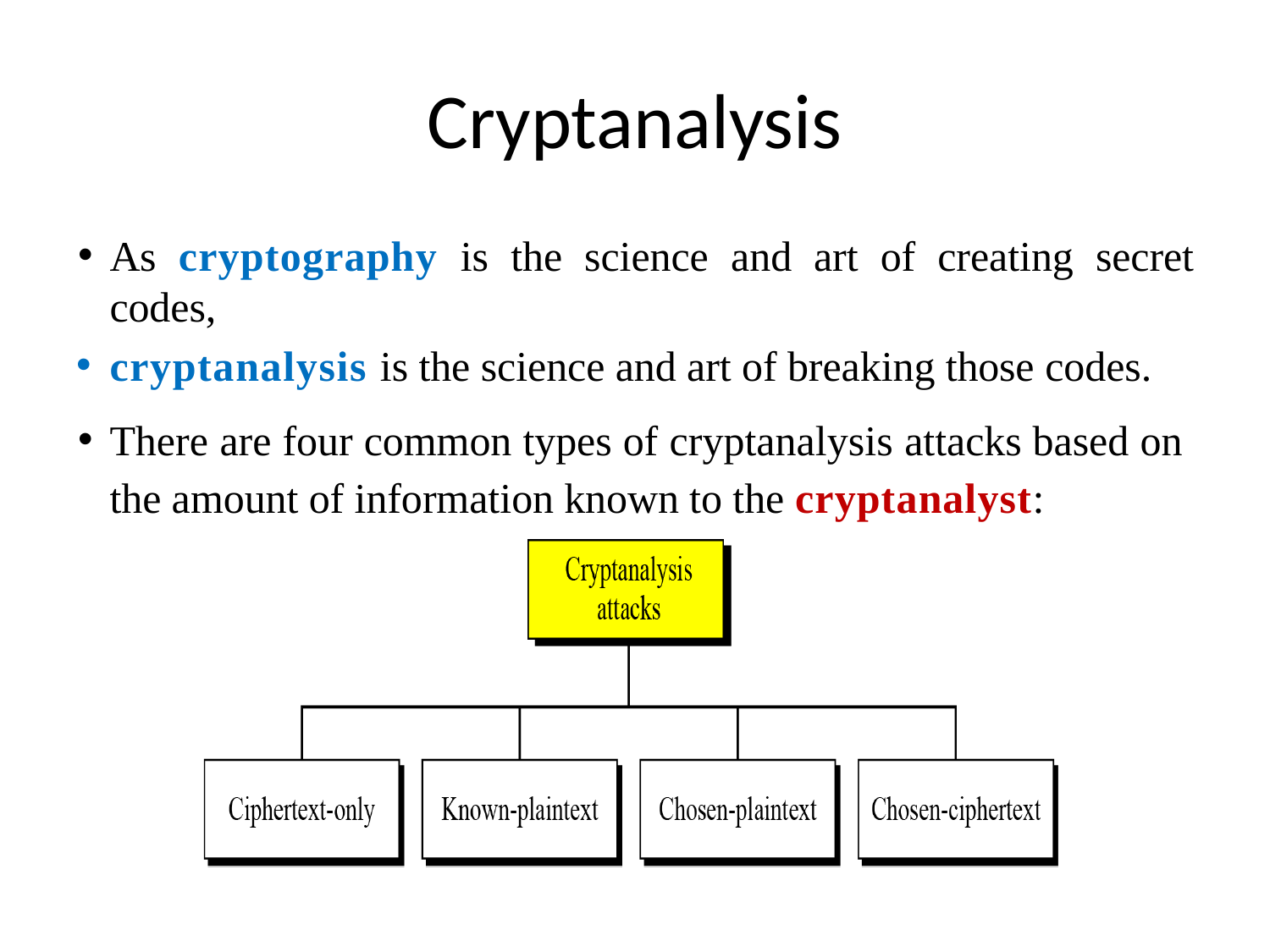

# Cryptanalysis
As cryptography is the science and art of creating secret codes,
cryptanalysis is the science and art of breaking those codes.
There are four common types of cryptanalysis attacks based on  the amount of information known to the cryptanalyst: